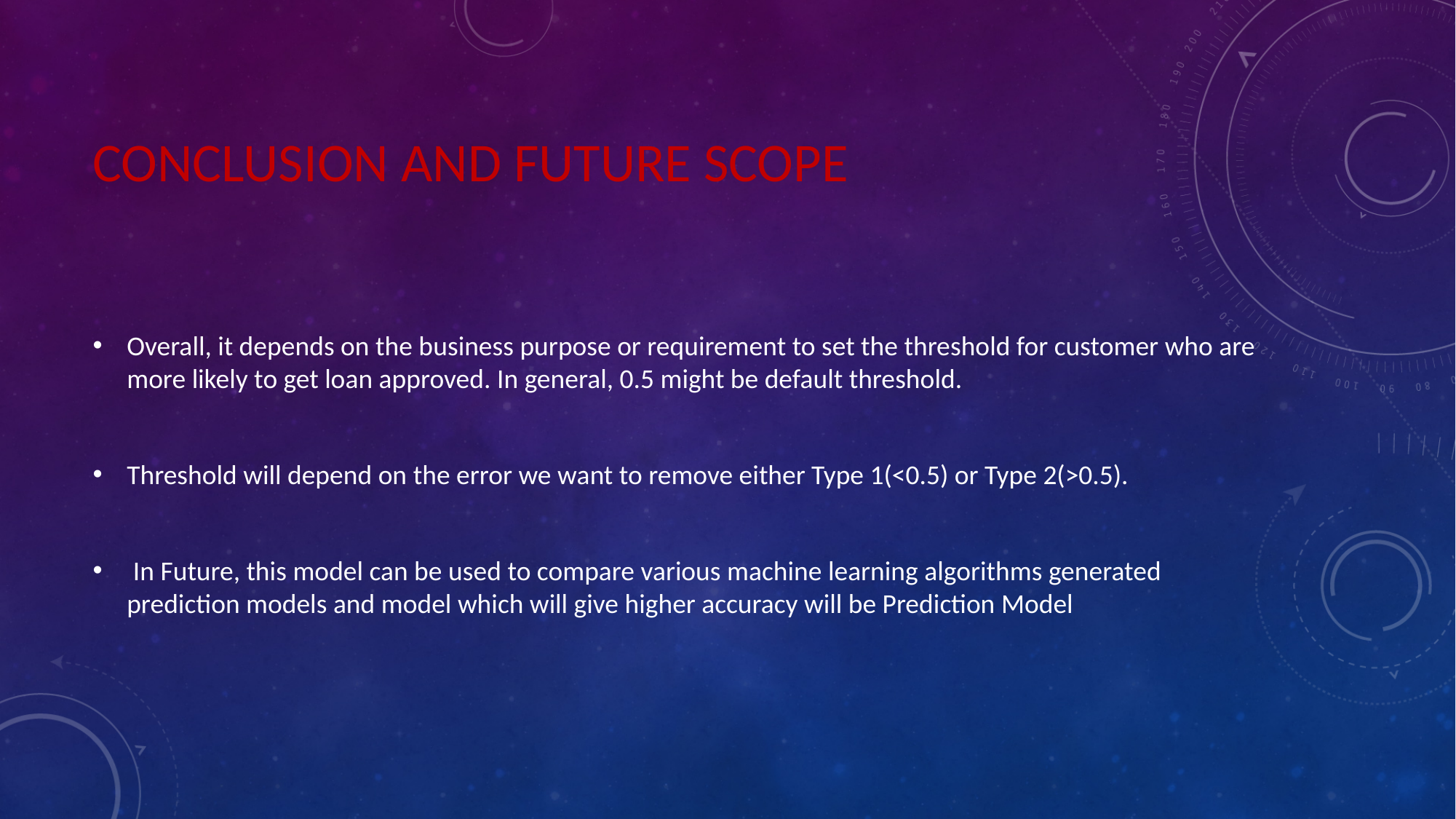

# Conclusion And Future Scope
Overall, it depends on the business purpose or requirement to set the threshold for customer who are more likely to get loan approved. In general, 0.5 might be default threshold.

Threshold will depend on the error we want to remove either Type 1(<0.5) or Type 2(>0.5).

 In Future, this model can be used to compare various machine learning algorithms generated prediction models and model which will give higher accuracy will be Prediction Model